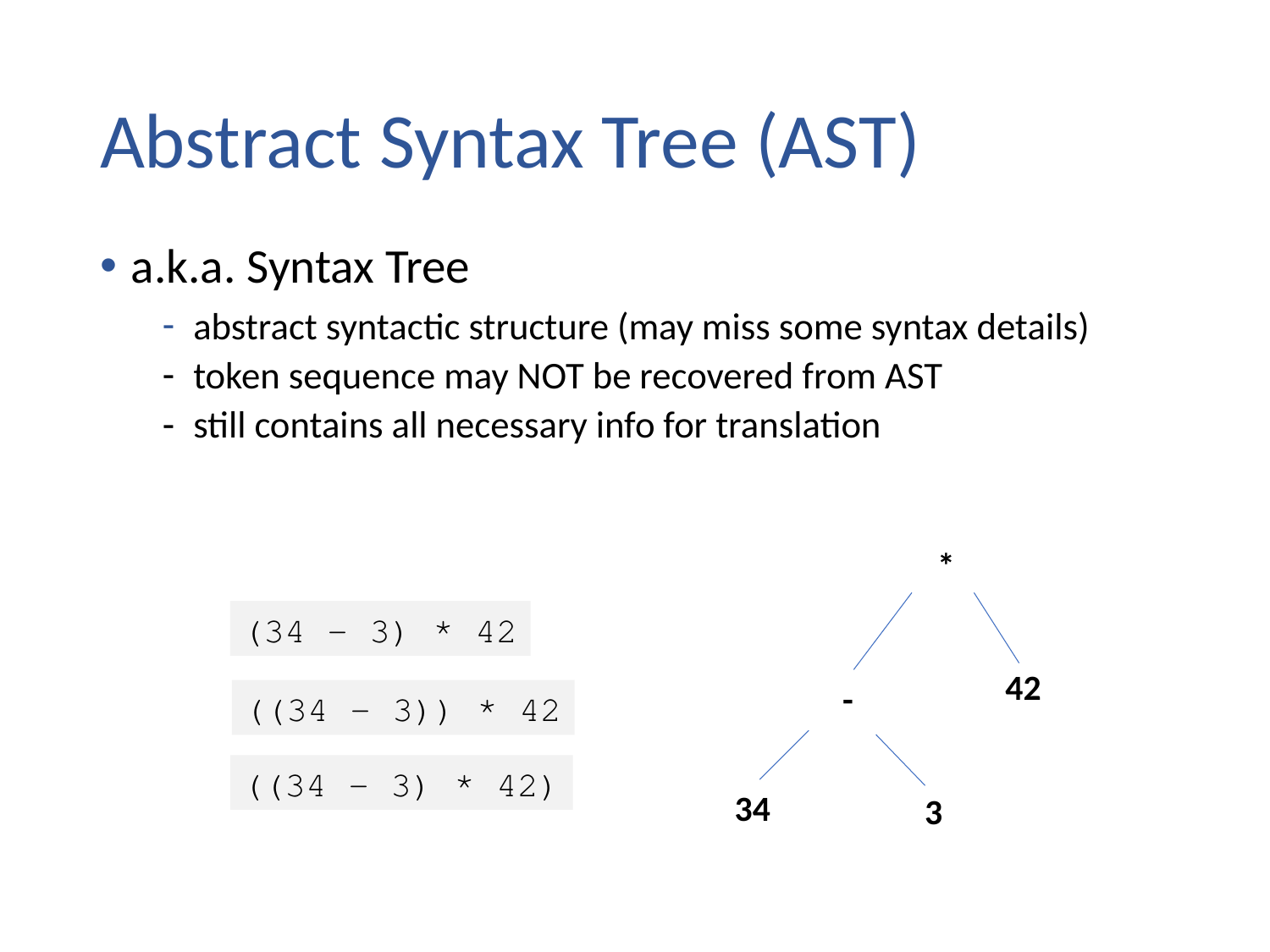

# Abstract Syntax Tree (AST)
a.k.a. Syntax Tree
abstract syntactic structure (may miss some syntax details)
token sequence may NOT be recovered from AST
still contains all necessary info for translation
*
(34 – 3) * 42
42
-
((34 – 3)) * 42
((34 – 3) * 42)
34
3